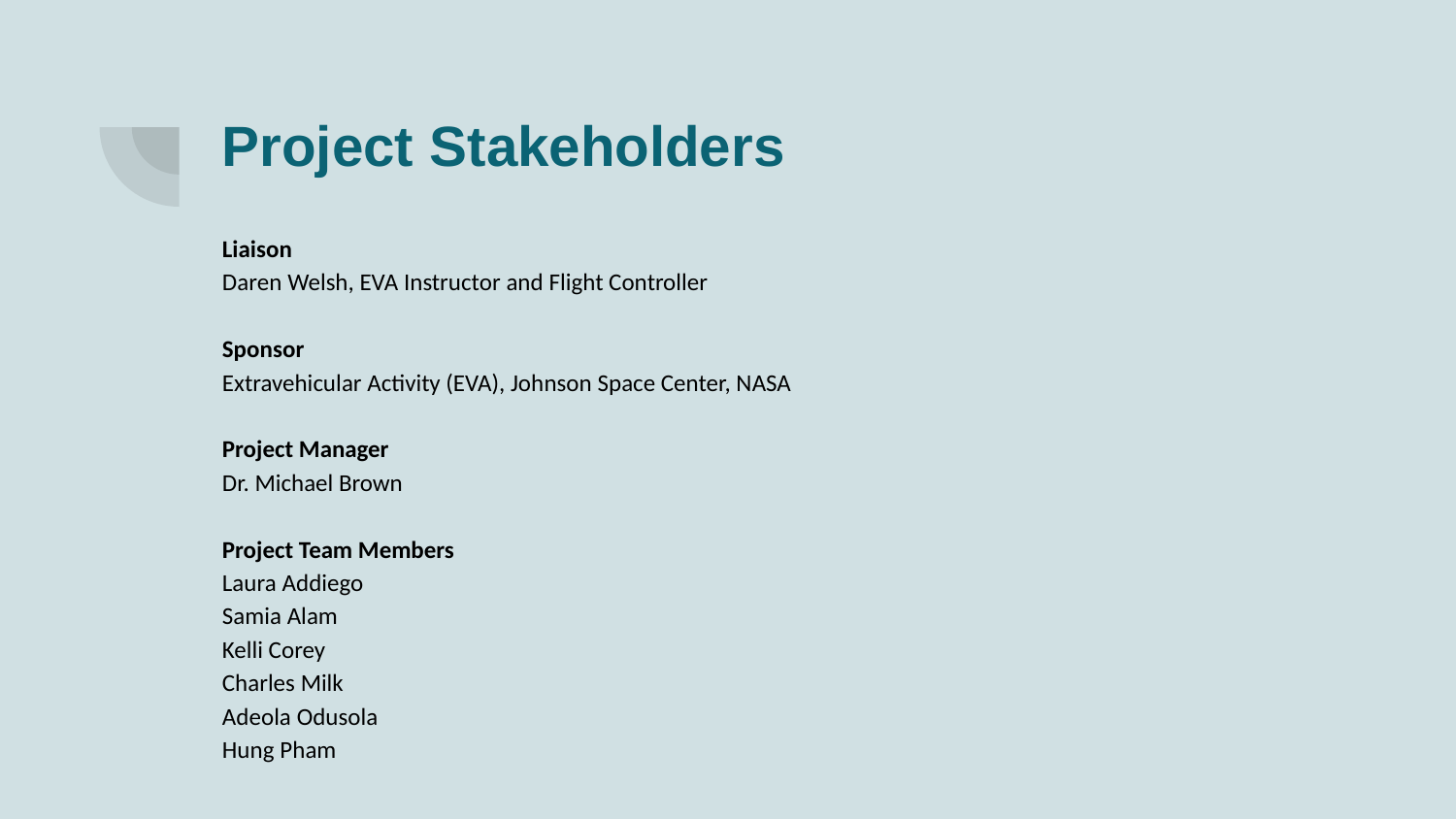

# Project Stakeholders
Liaison
Daren Welsh, EVA Instructor and Flight Controller

Sponsor
Extravehicular Activity (EVA), Johnson Space Center, NASA

Project Manager
Dr. Michael Brown

Project Team Members
Laura Addiego
Samia Alam
Kelli Corey
Charles Milk
Adeola Odusola
Hung Pham